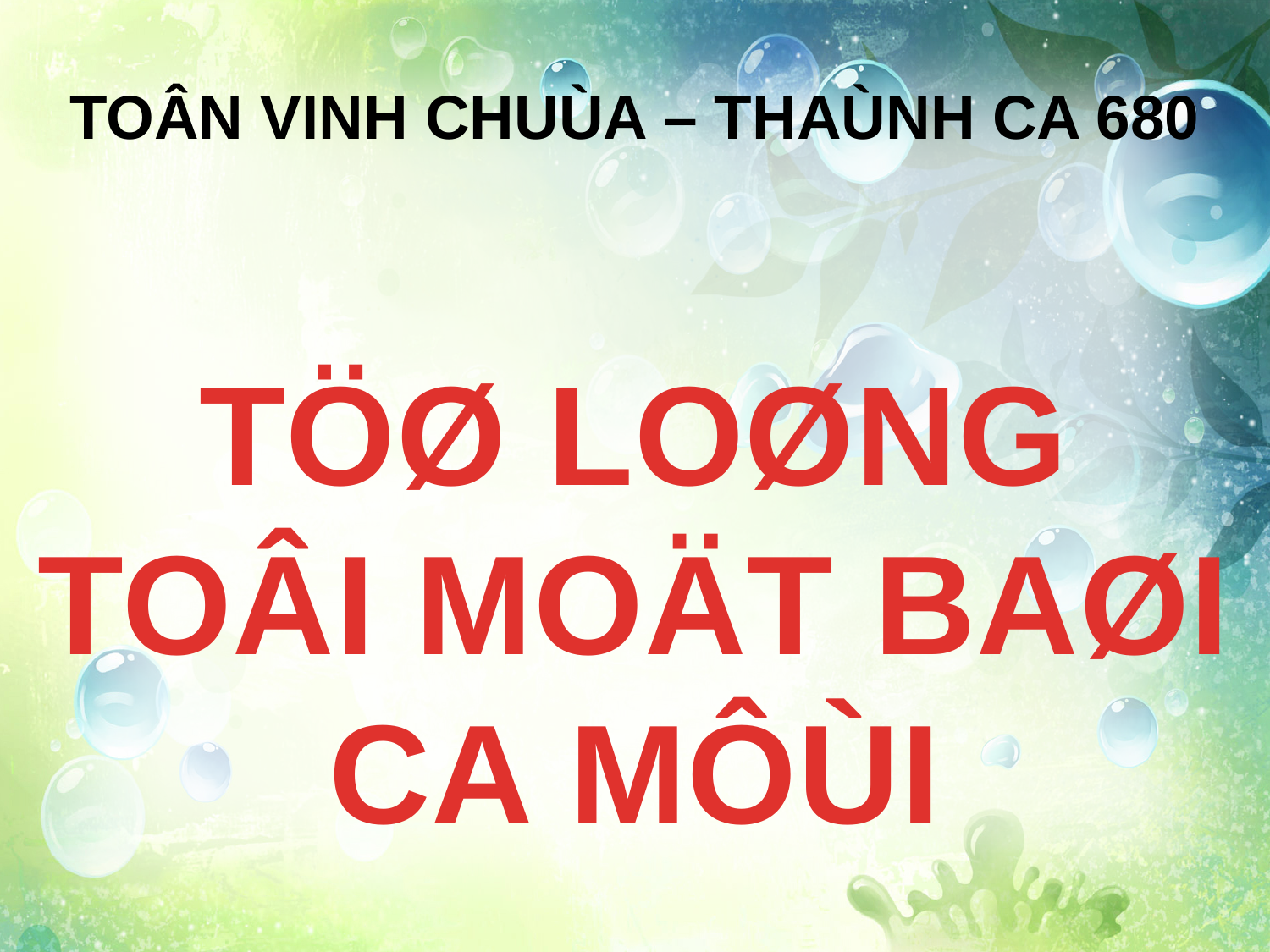

TOÂN VINH CHUÙA – THAÙNH CA 680
TÖØ LOØNG TOÂI MOÄT BAØI CA MÔÙI